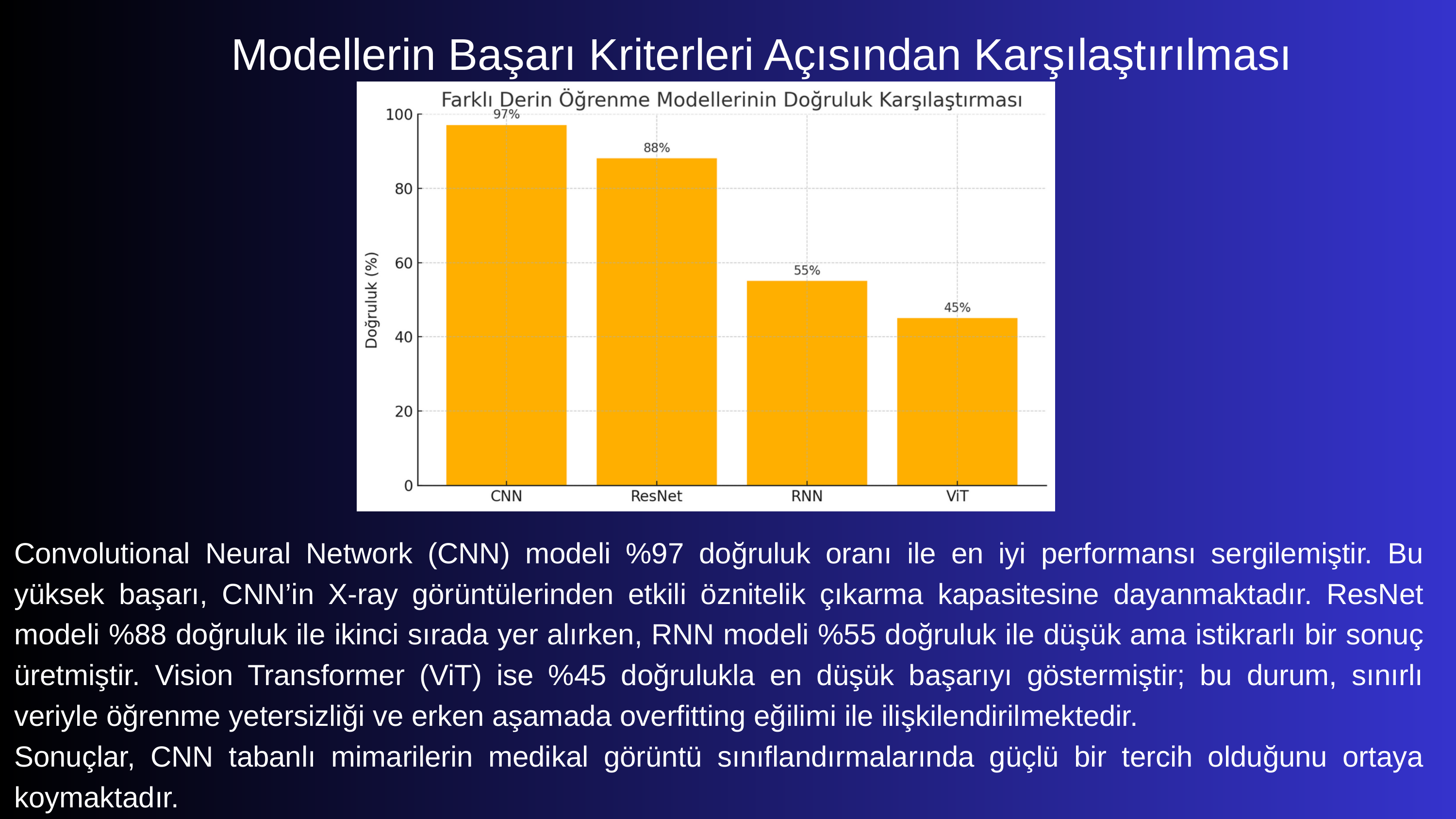

Modellerin Başarı Kriterleri Açısından Karşılaştırılması

Convolutional Neural Network (CNN) modeli %97 doğruluk oranı ile en iyi performansı sergilemiştir. Bu yüksek başarı, CNN’in X-ray görüntülerinden etkili öznitelik çıkarma kapasitesine dayanmaktadır. ResNet modeli %88 doğruluk ile ikinci sırada yer alırken, RNN modeli %55 doğruluk ile düşük ama istikrarlı bir sonuç üretmiştir. Vision Transformer (ViT) ise %45 doğrulukla en düşük başarıyı göstermiştir; bu durum, sınırlı veriyle öğrenme yetersizliği ve erken aşamada overfitting eğilimi ile ilişkilendirilmektedir.
Sonuçlar, CNN tabanlı mimarilerin medikal görüntü sınıflandırmalarında güçlü bir tercih olduğunu ortaya koymaktadır.